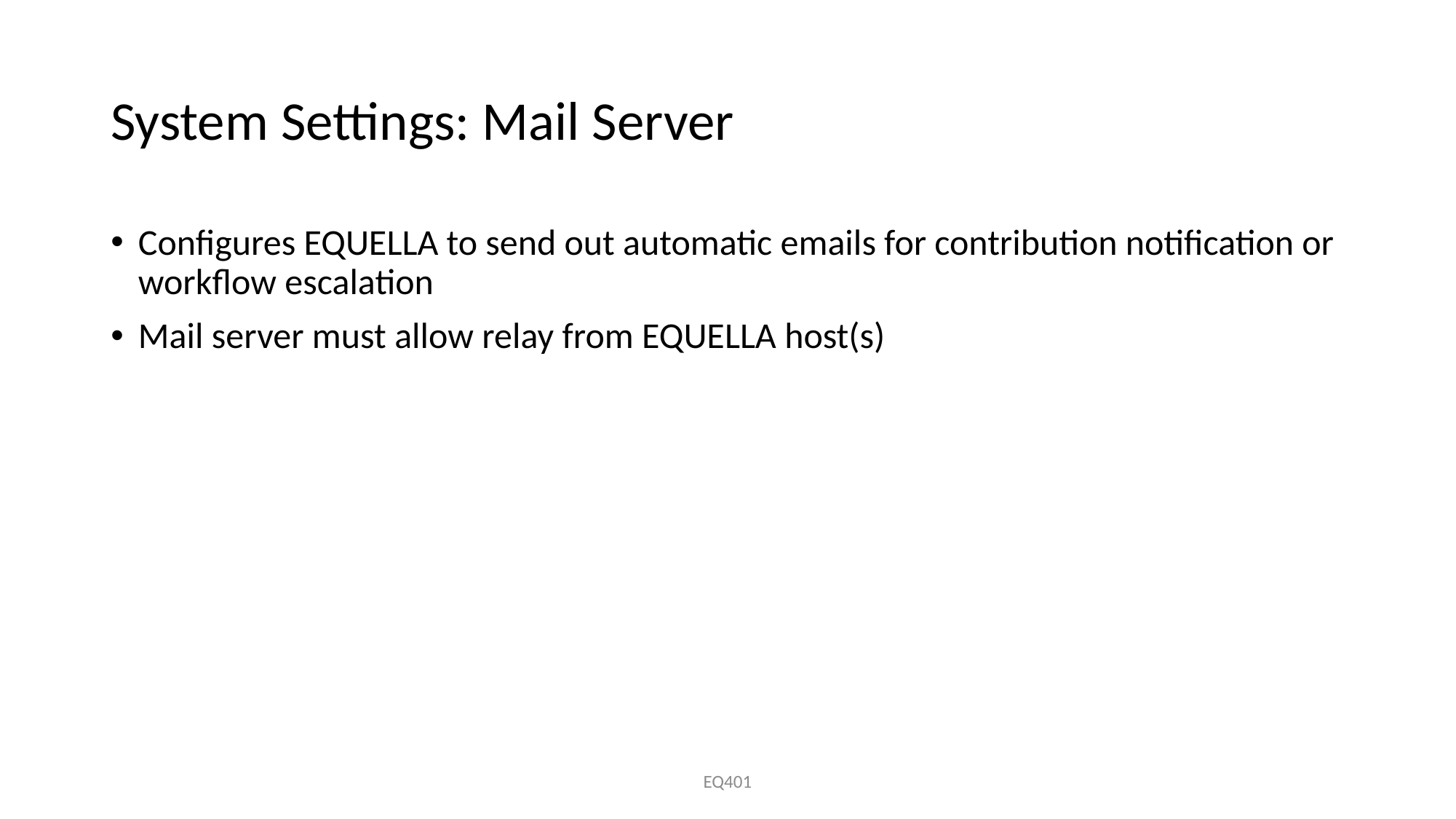

# System Settings: Mail Server
Configures EQUELLA to send out automatic emails for contribution notification or workflow escalation
Mail server must allow relay from EQUELLA host(s)
EQ401